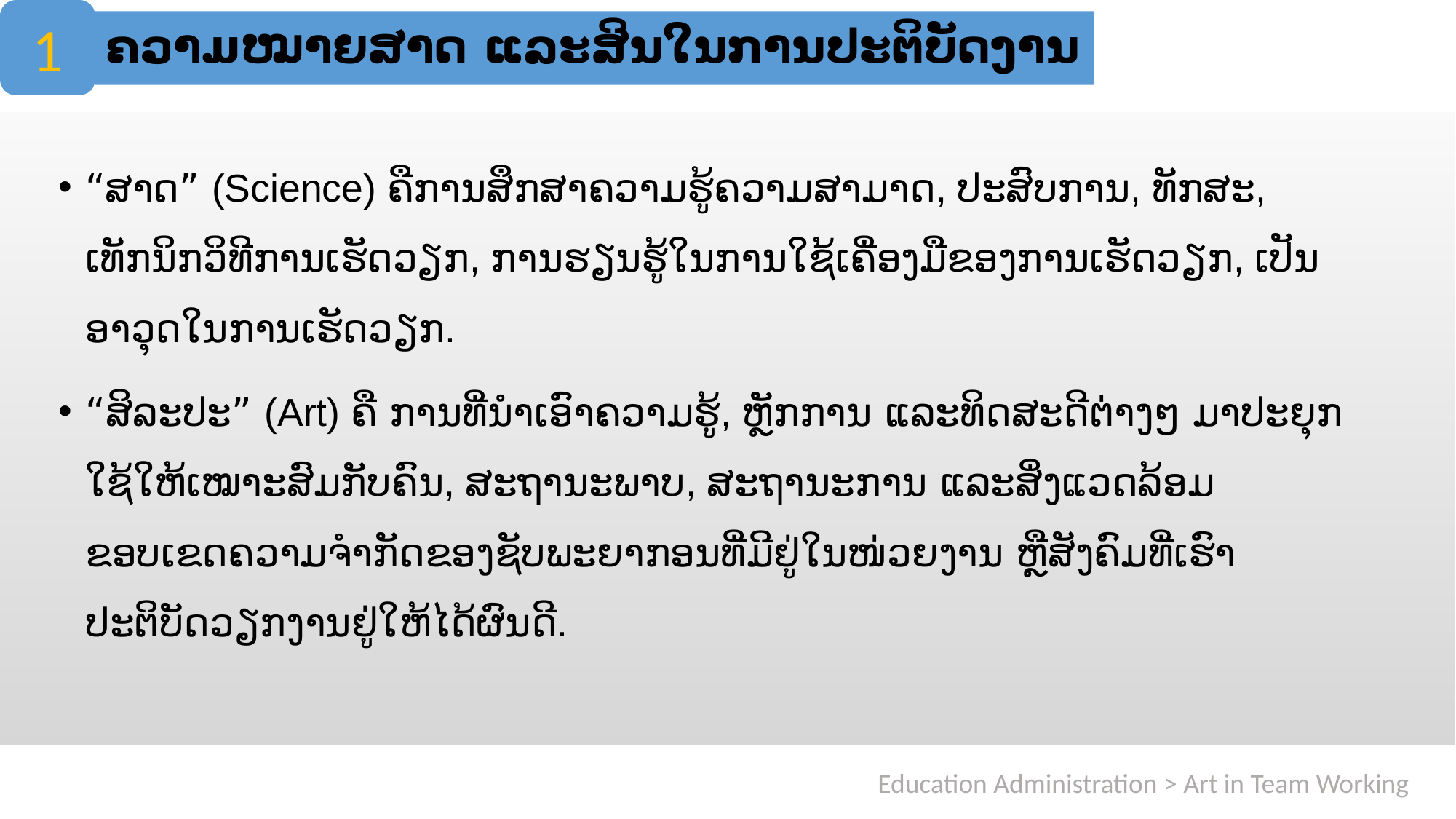

1
# ຄວາມໝາຍສາດ ແລະສິນໃນການປະຕິບັດງານ

“ສາດ” (Science) ຄືການສຶກສາຄວາມຮູ້ຄວາມສາມາດ, ປະສົບການ, ທັກສະ, ເທັກນິກວິທີການເຮັດວຽກ, ການຮຽນຮູ້ໃນການໃຊ້ເຄື່ອງມືຂອງການເຮັດວຽກ, ເປັນອາວຸດໃນການເຮັດວຽກ.
“ສິລະປະ” (Art) ຄື ການທີ່ນຳເອົາຄວາມຮູ້, ຫຼັກການ ແລະທິດສະດີຕ່າງໆ ມາປະຍຸກໃຊ້ໃຫ້ເໝາະສົມກັບຄົນ, ສະຖານະພາບ, ສະຖານະການ ແລະສິ່ງແວດລ້ອມຂອບເຂດຄວາມຈຳກັດຂອງຊັບພະຍາກອນທີ່ມີຢູ່ໃນໜ່ວຍງານ ຫຼືສັງຄົມທີ່ເຮົາປະຕິບັດວຽກງານຢູ່ໃຫ້ໄດ້ຜົນດີ.
Education Administration > Art in Team Working